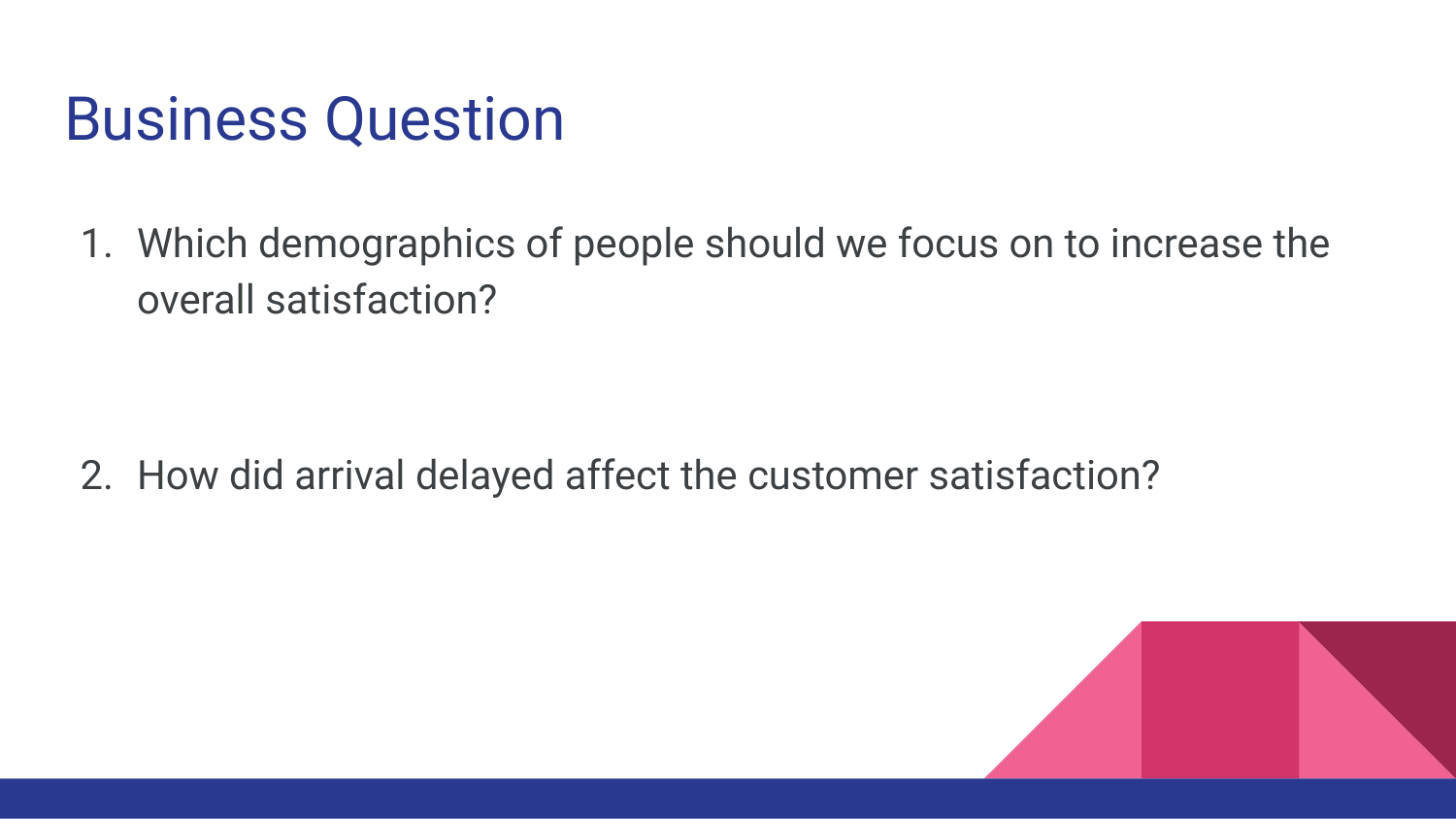

# Business Question
Which demographics of people should we focus on to increase the overall satisfaction?

How did arrival delayed affect the customer satisfaction?